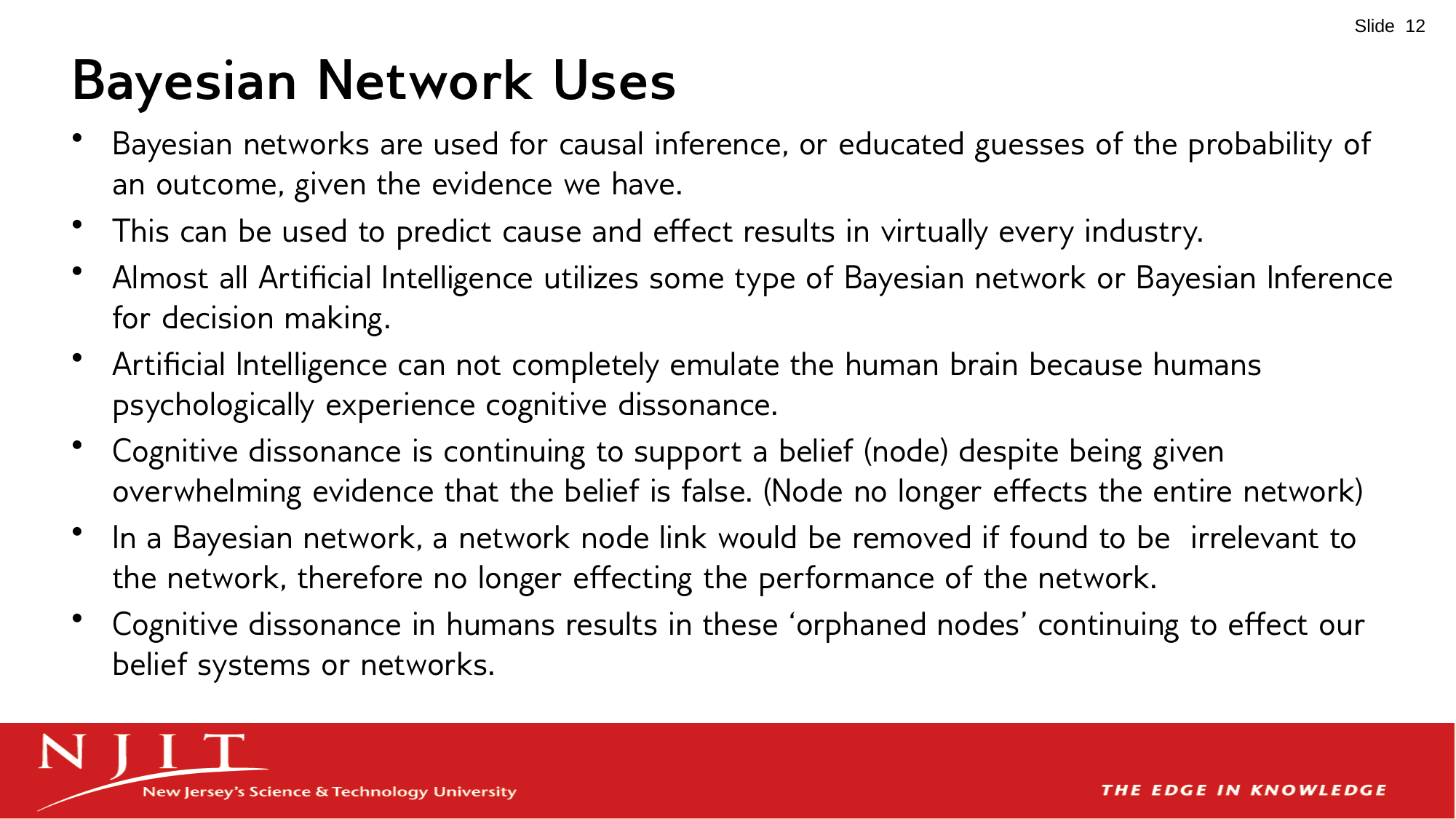

# Bayesian Network Uses
Bayesian networks are used for causal inference, or educated guesses of the probability of an outcome, given the evidence we have.
This can be used to predict cause and effect results in virtually every industry.
Almost all Artificial Intelligence utilizes some type of Bayesian network or Bayesian Inference for decision making.
Artificial Intelligence can not completely emulate the human brain because humans psychologically experience cognitive dissonance.
Cognitive dissonance is continuing to support a belief (node) despite being given overwhelming evidence that the belief is false. (Node no longer effects the entire network)
In a Bayesian network, a network node link would be removed if found to be  irrelevant to the network, therefore no longer effecting the performance of the network.
Cognitive dissonance in humans results in these ‘orphaned nodes’ continuing to effect our belief systems or networks.